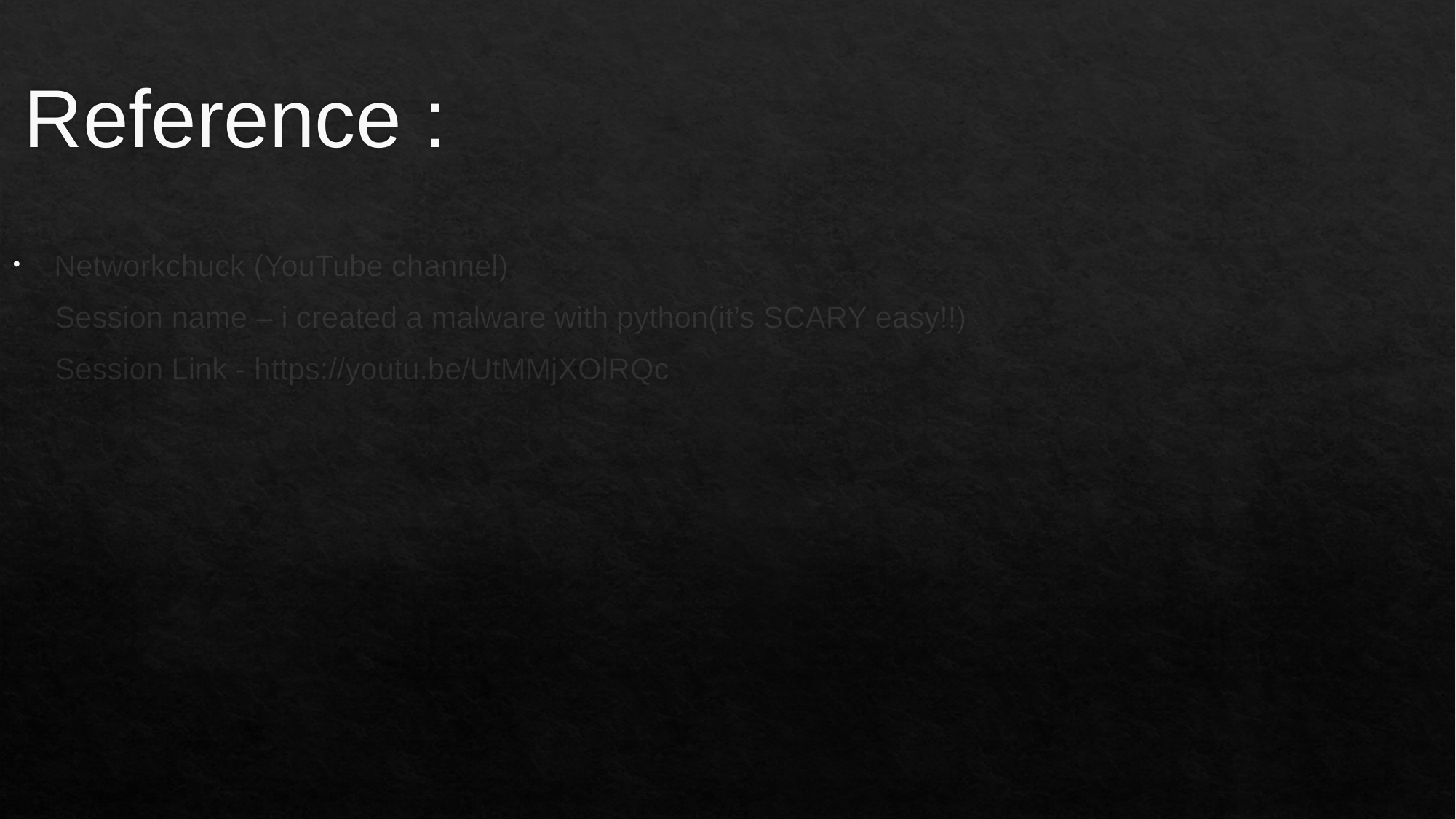

# Reference :
Networkchuck (YouTube channel)
     Session name – i created a malware with python(it’s SCARY easy!!)
     Session Link - https://youtu.be/UtMMjXOlRQc